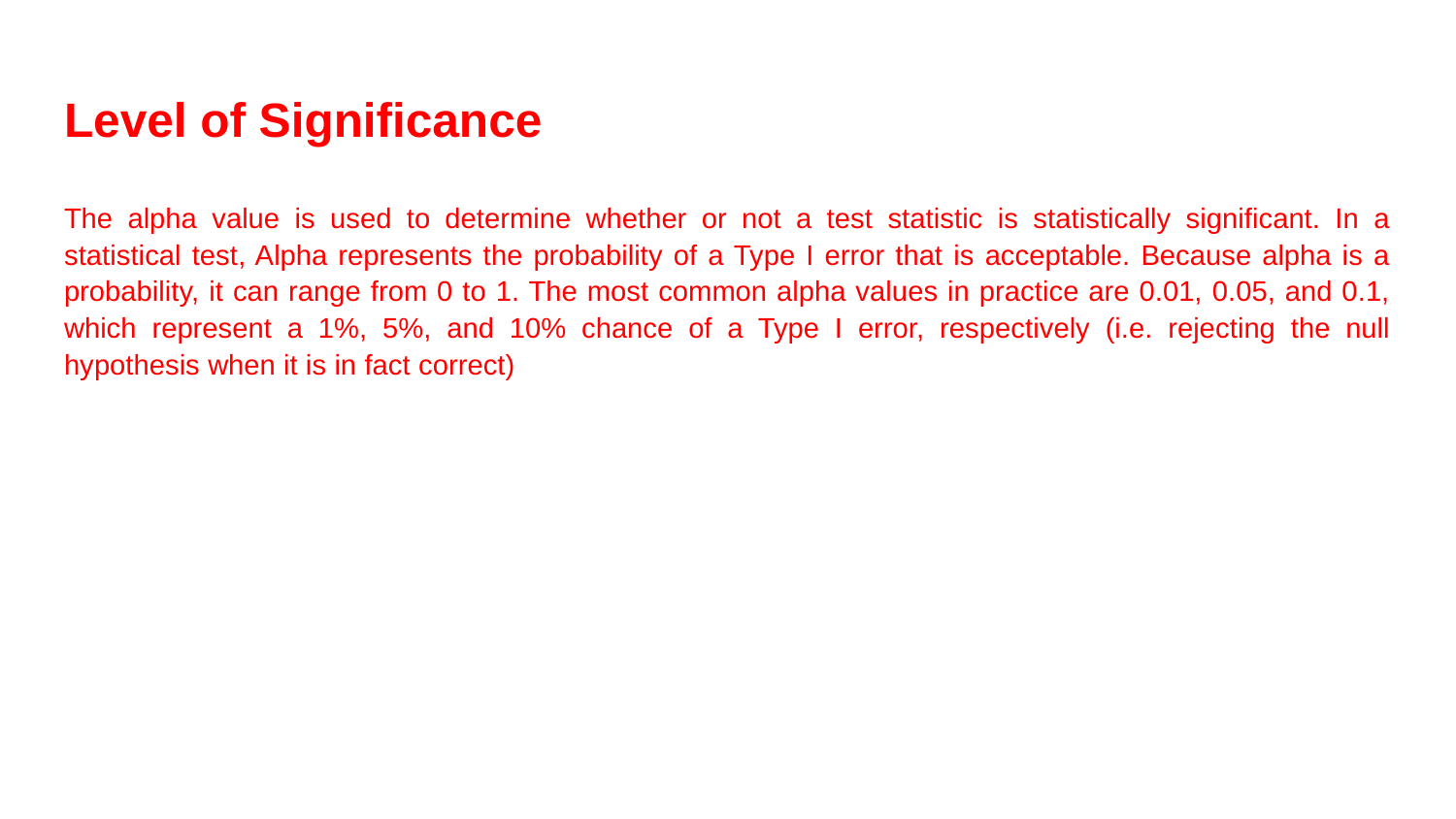

# Level of Significance
The alpha value is used to determine whether or not a test statistic is statistically significant. In a statistical test, Alpha represents the probability of a Type I error that is acceptable. Because alpha is a probability, it can range from 0 to 1. The most common alpha values in practice are 0.01, 0.05, and 0.1, which represent a 1%, 5%, and 10% chance of a Type I error, respectively (i.e. rejecting the null hypothesis when it is in fact correct)